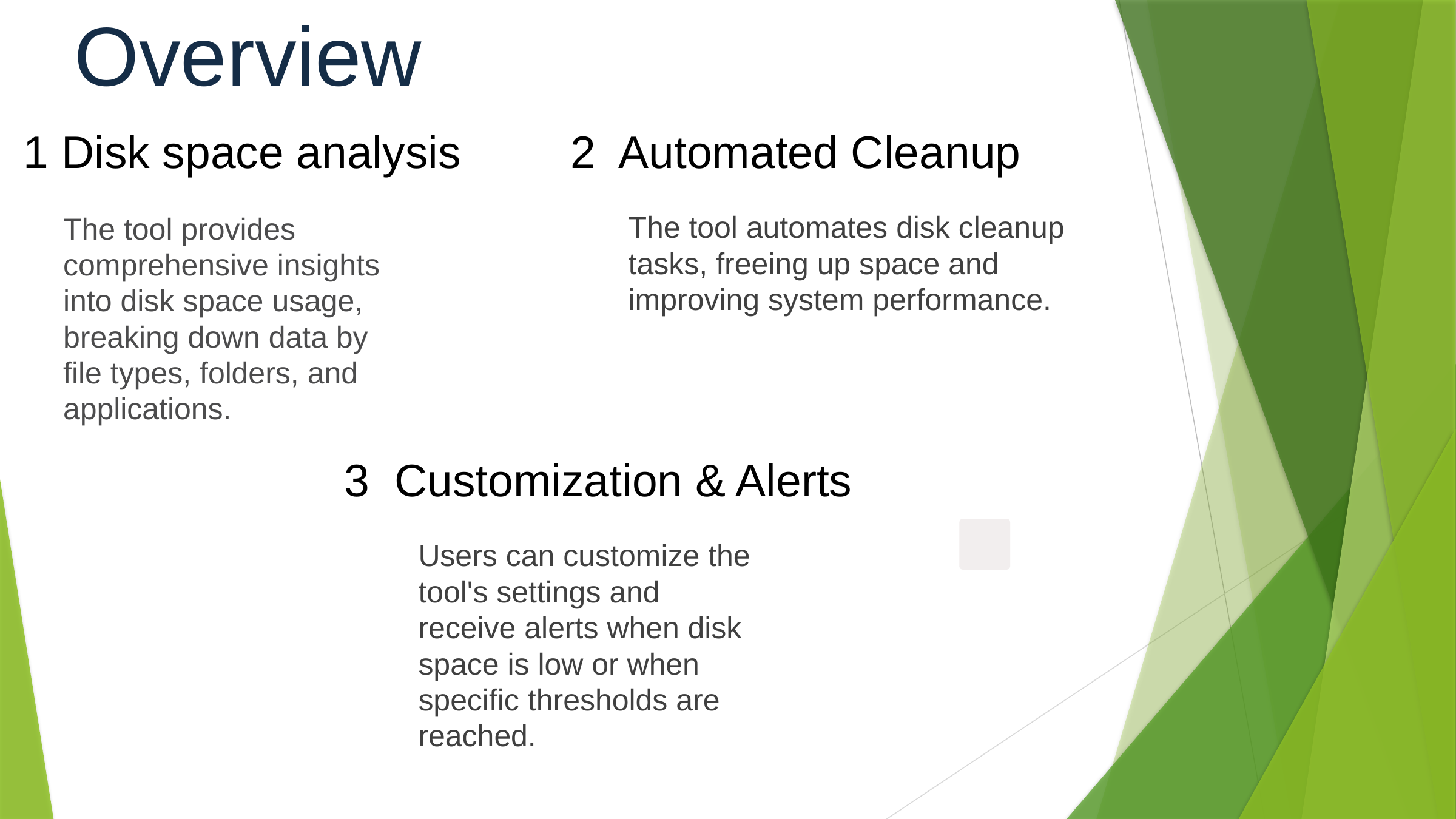

Overview
1 Disk space analysis
2  Automated Cleanup
The tool automates disk cleanup tasks, freeing up space and improving system performance.
The tool provides comprehensive insights into disk space usage, breaking down data by file types, folders, and applications.

3  Customization & Alerts

Users can customize the tool's settings and receive alerts when disk space is low or when specific thresholds are reached.